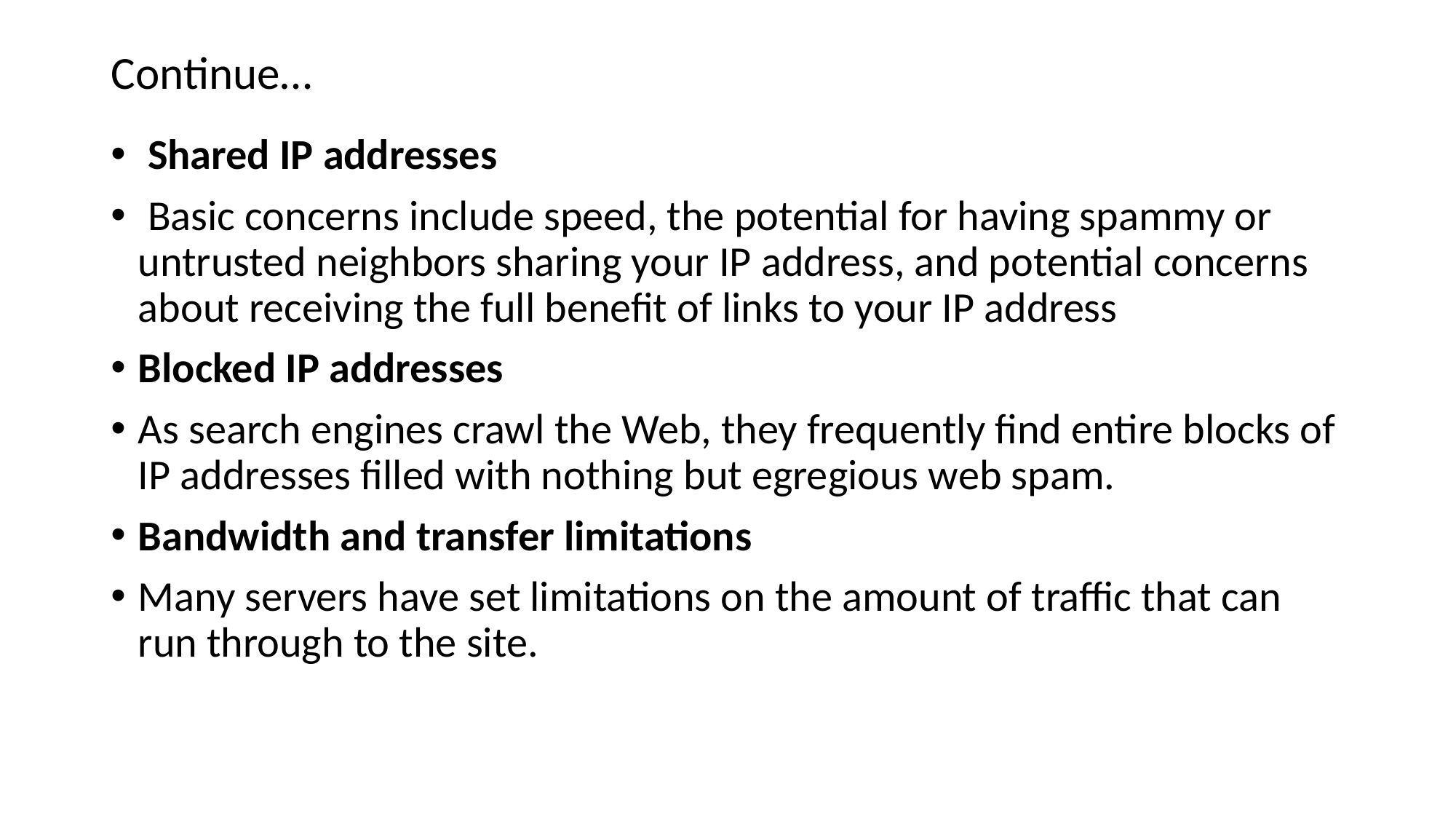

# Continue…
 Shared IP addresses
 Basic concerns include speed, the potential for having spammy or untrusted neighbors sharing your IP address, and potential concerns about receiving the full benefit of links to your IP address
Blocked IP addresses
As search engines crawl the Web, they frequently find entire blocks of IP addresses filled with nothing but egregious web spam.
Bandwidth and transfer limitations
Many servers have set limitations on the amount of traffic that can run through to the site.